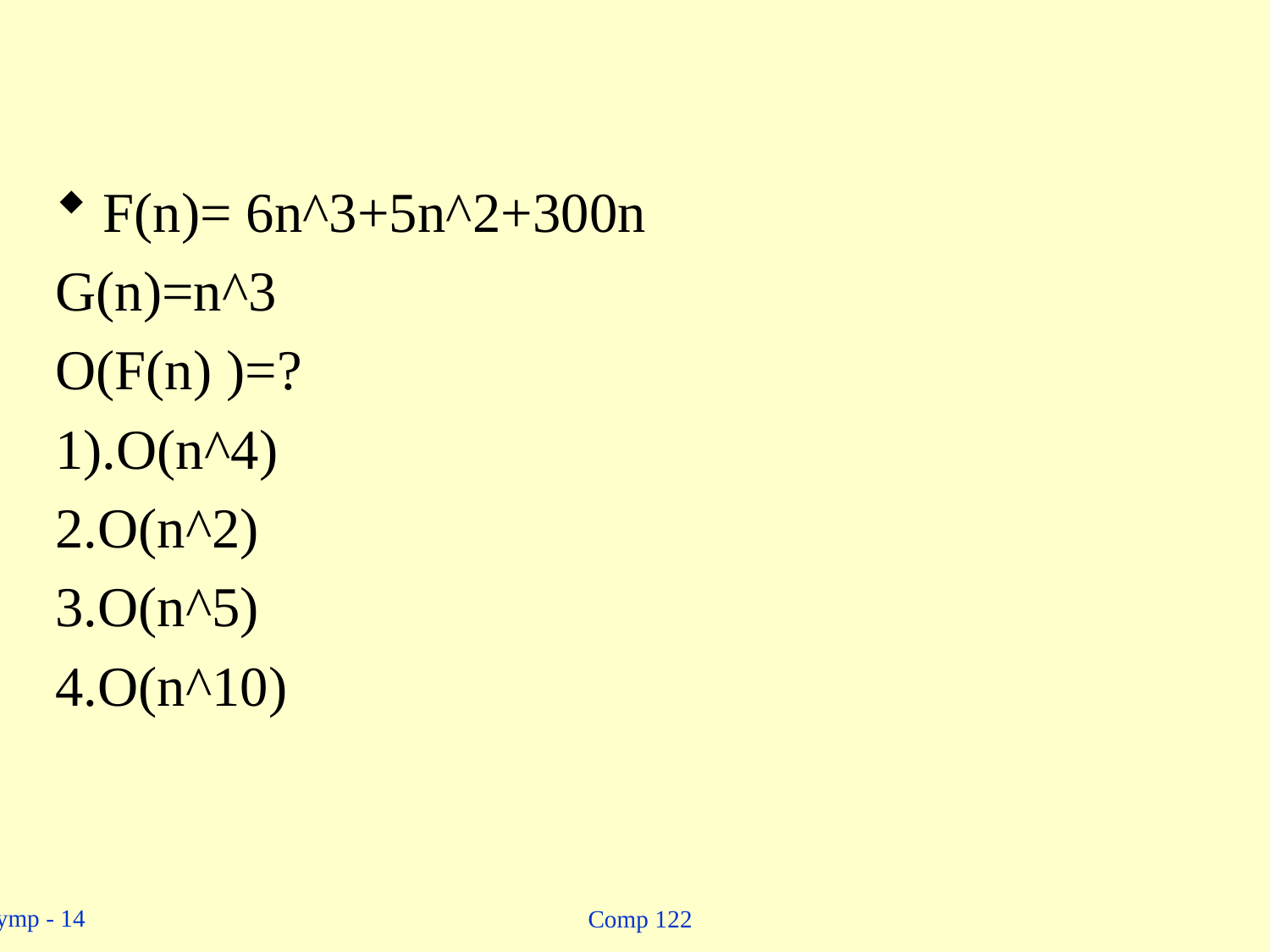

#
F(n)= 6n^3+5n^2+300n
G(n)=n^3
O(F(n) )=?
1).O(n^4)
2.O(n^2)
3.O(n^5)
4.O(n^10)
Comp 122